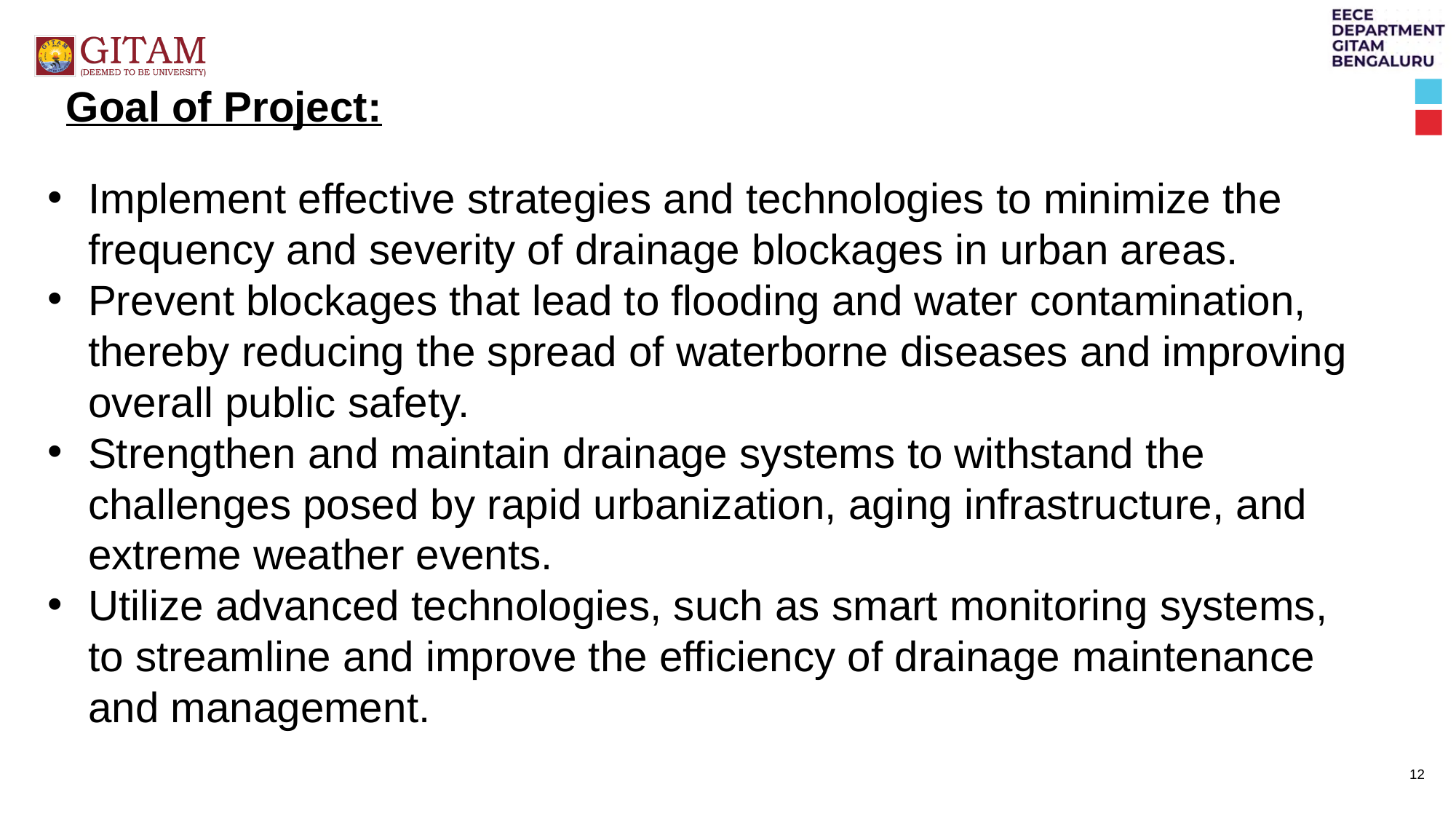

Goal of Project:

Implement effective strategies and technologies to minimize the frequency and severity of drainage blockages in urban areas.
Prevent blockages that lead to flooding and water contamination, thereby reducing the spread of waterborne diseases and improving overall public safety.
Strengthen and maintain drainage systems to withstand the challenges posed by rapid urbanization, aging infrastructure, and extreme weather events.
Utilize advanced technologies, such as smart monitoring systems, to streamline and improve the efficiency of drainage maintenance and management.
12